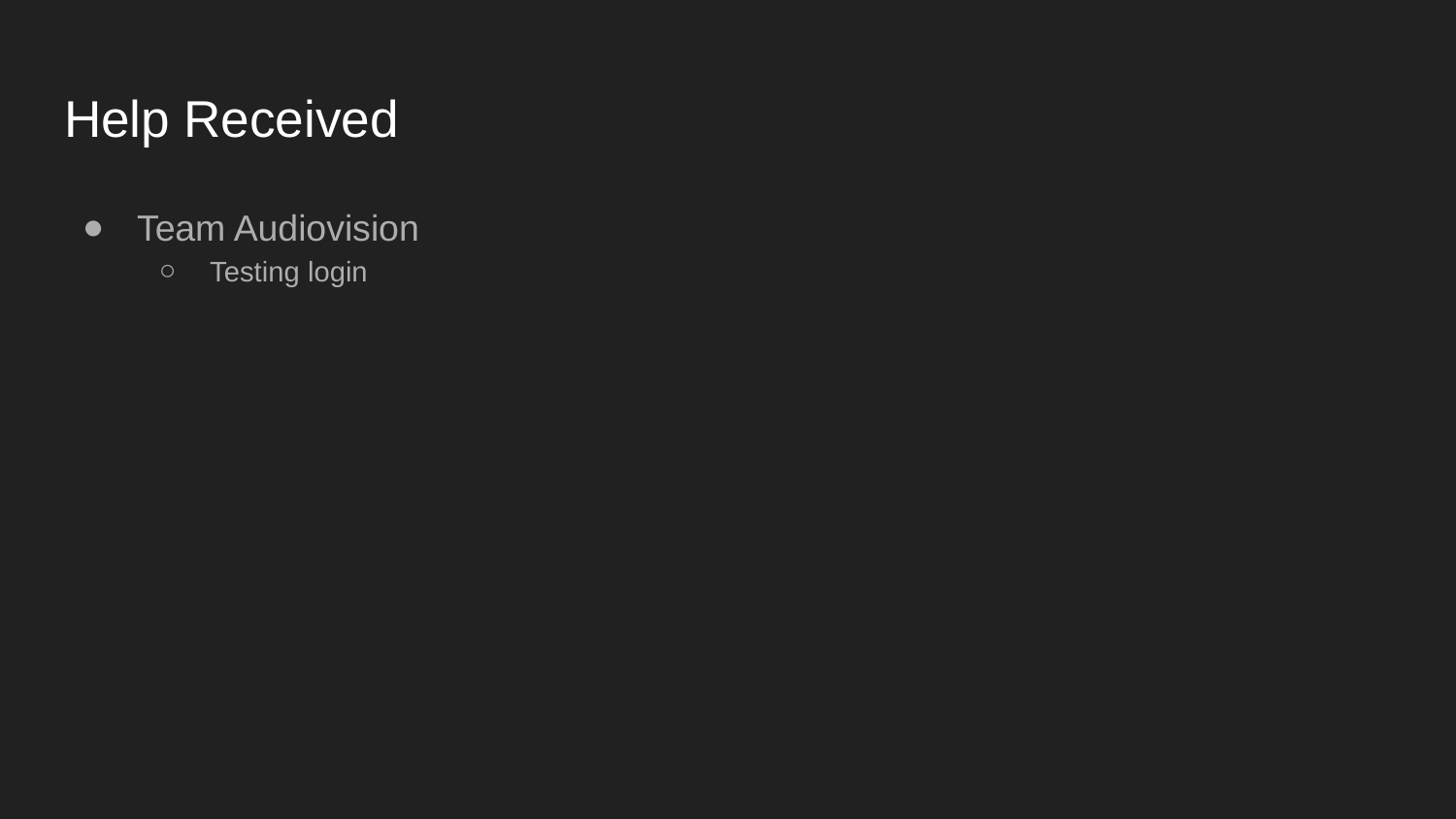

# Help Received
Team Audiovision
Testing login